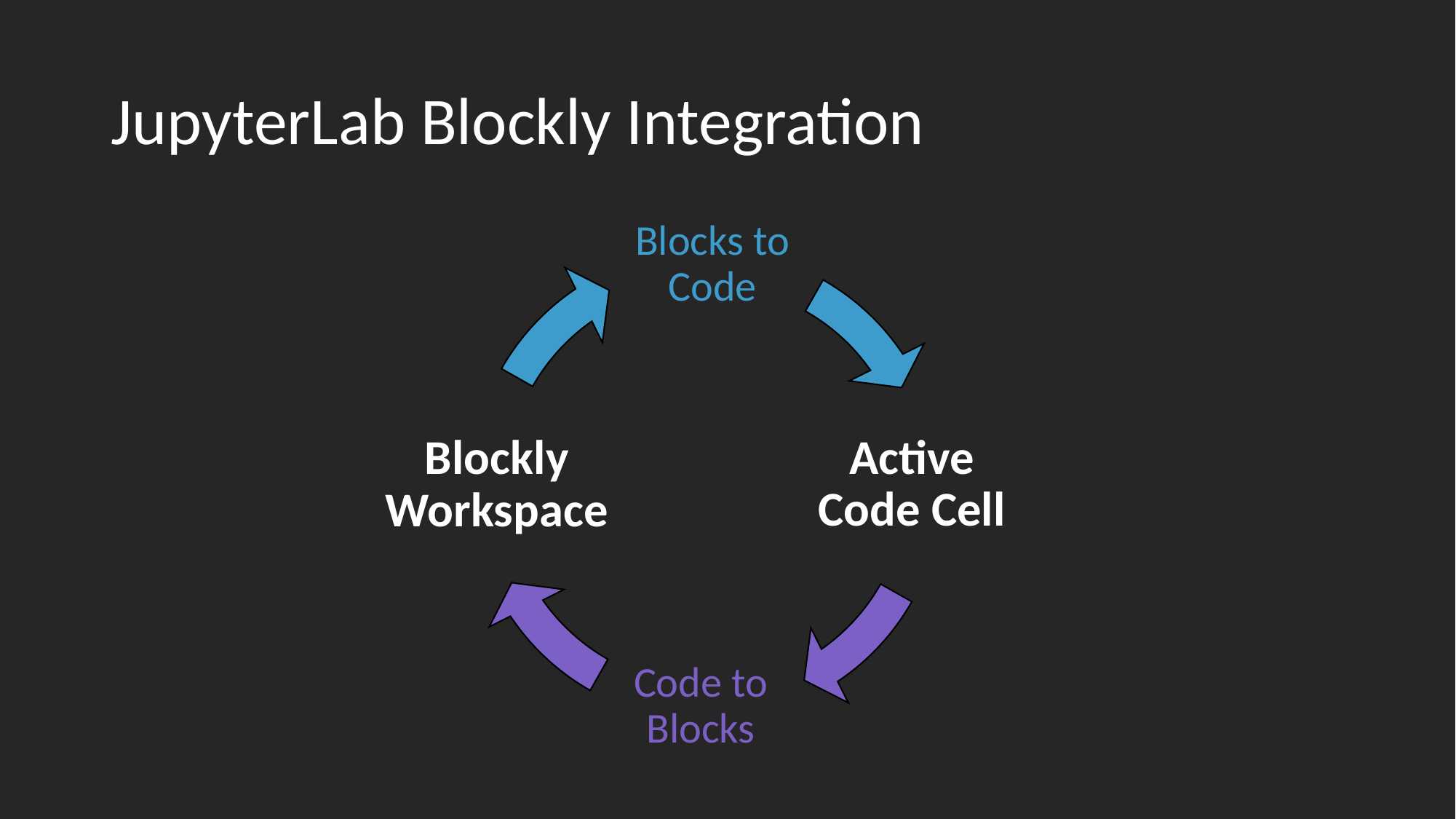

# JupyterLab Blockly Integration

Blocks to Code
Active Code Cell
Code to Blocks
Blockly Workspace